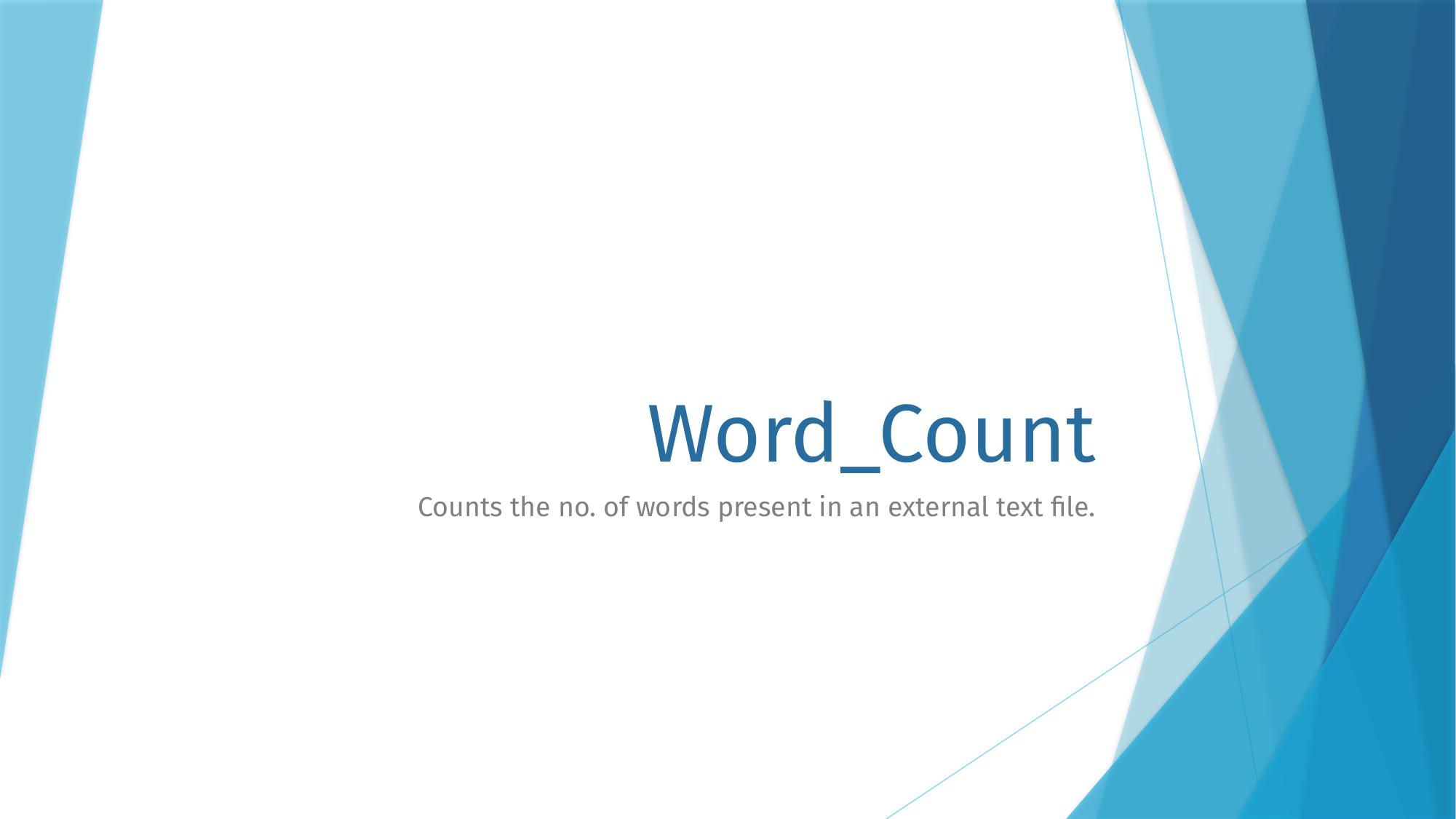

# Word_Count
Counts the no. of words present in an external text file.